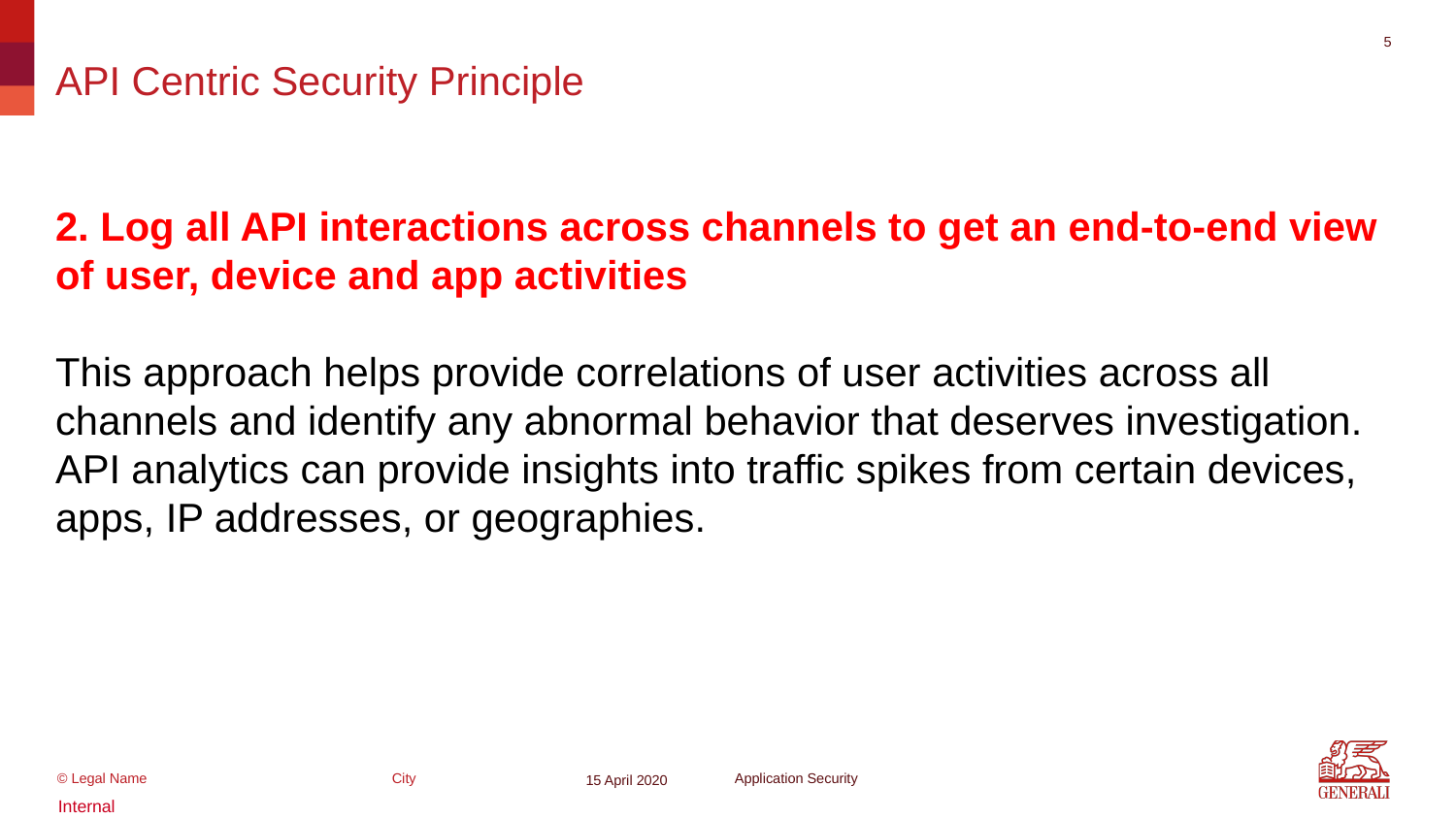

5
# API Centric Security Principle

2. Log all API interactions across channels to get an end-to-end view of user, device and app activities

This approach helps provide correlations of user activities across all channels and identify any abnormal behavior that deserves investigation. API analytics can provide insights into traffic spikes from certain devices, apps, IP addresses, or geographies.
15 April 2020
Application Security